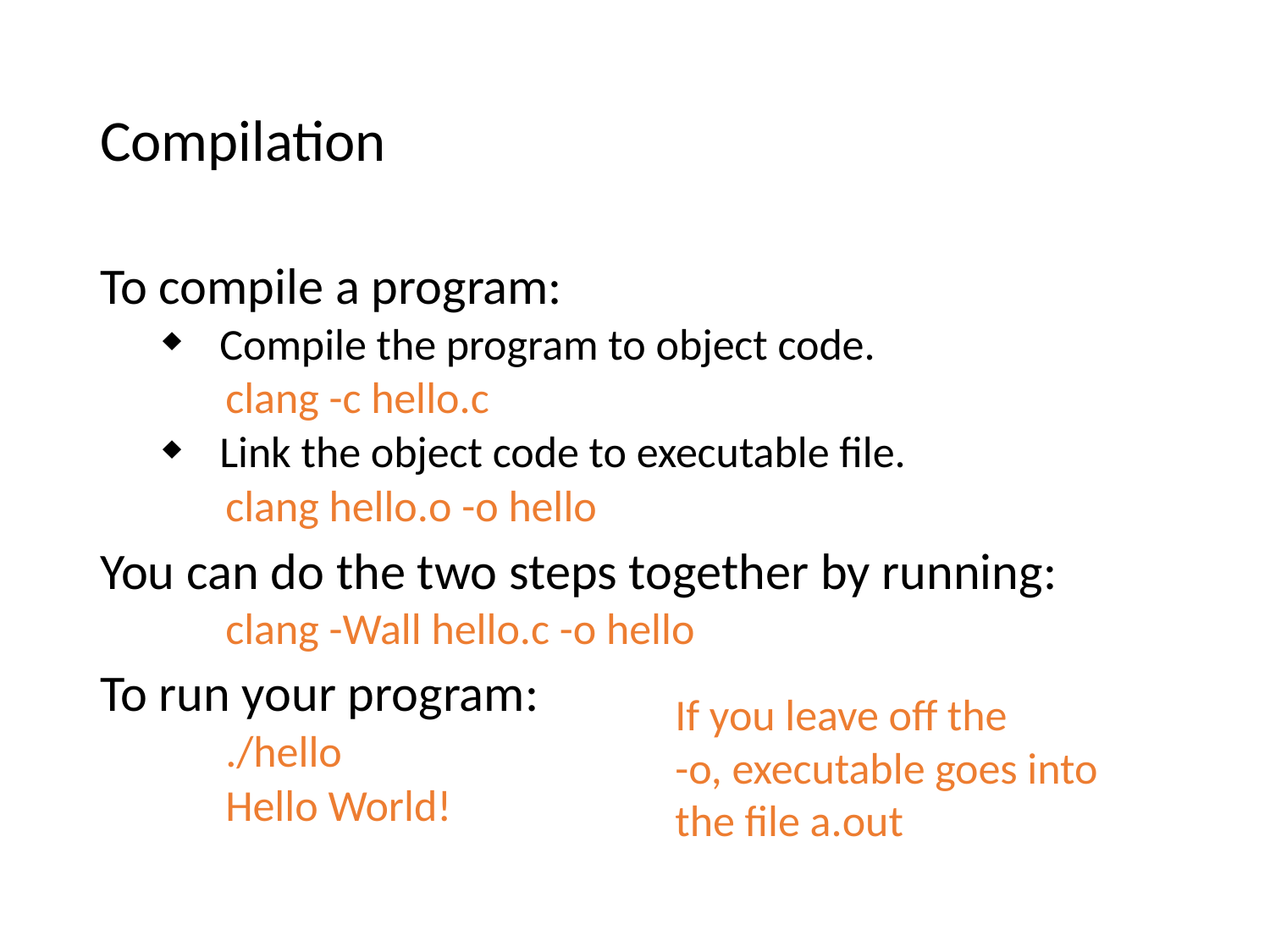

# Compilation
To compile a program:
Compile the program to object code.
clang -c hello.c
Link the object code to executable file.
clang hello.o -o hello
You can do the two steps together by running:
clang -Wall hello.c -o hello
To run your program:
./hello
Hello World!

If you leave off the
-o, executable goes into
the file a.out